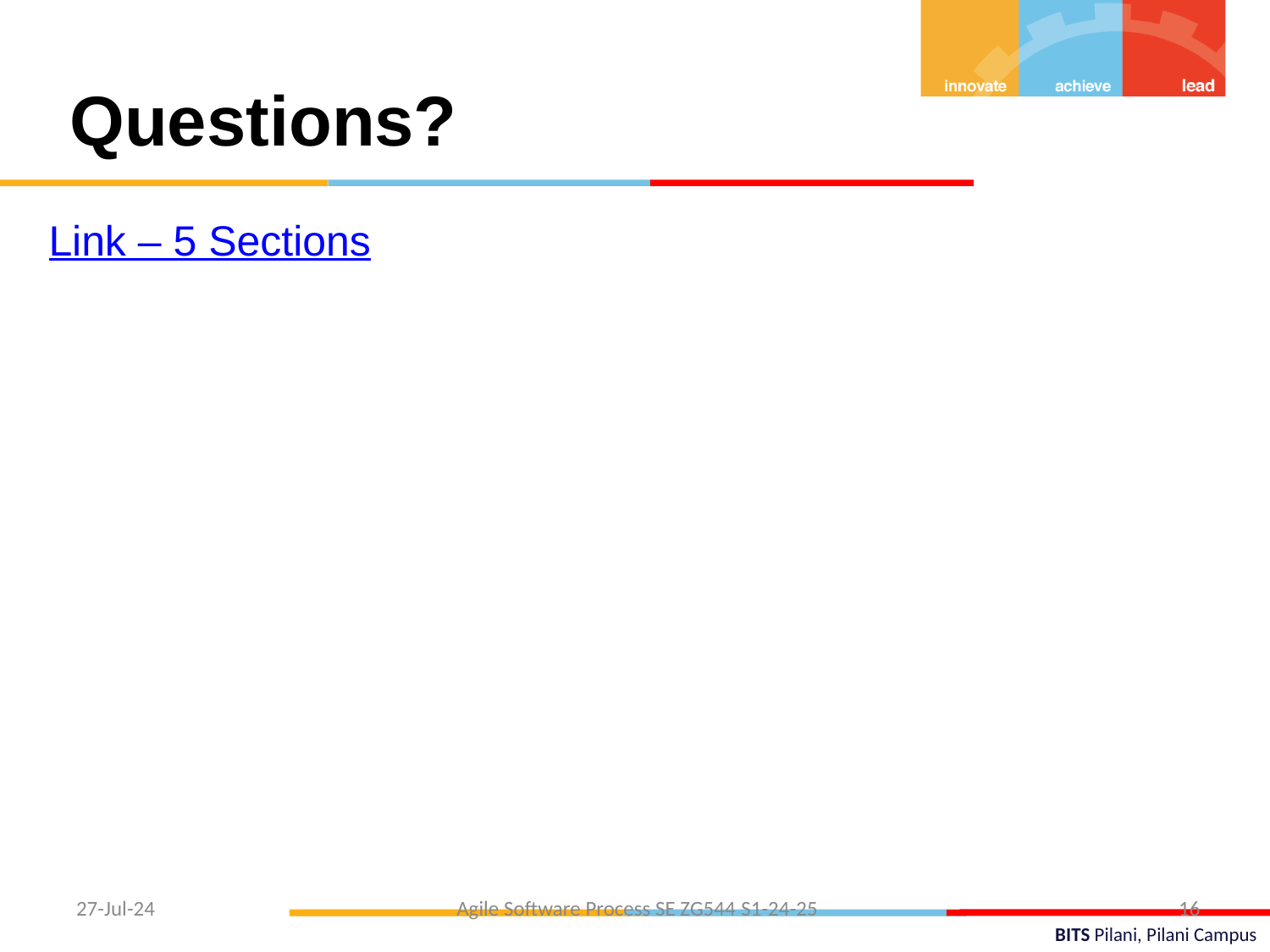

Questions?
Link – 5 Sections
27-Jul-24
 Agile Software Process SE ZG544 S1-24-25
16